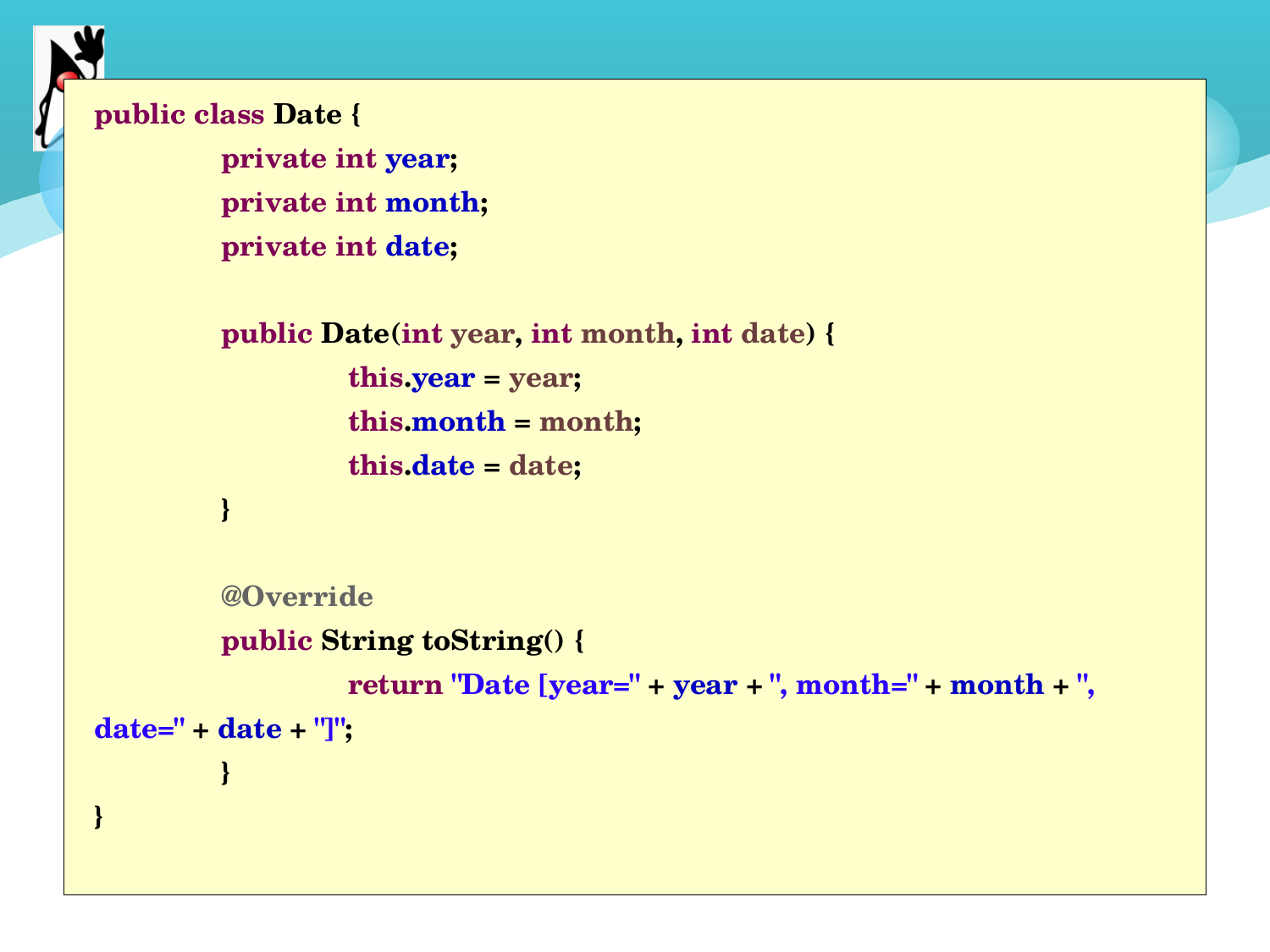

#
public class Date {
	private int year;
	private int month;
	private int date;

	public Date(int year, int month, int date) {
		this.year = year;
		this.month = month;
		this.date = date;
	}

	@Override
	public String toString() {
		return "Date [year=" + year + ", month=" + month + ", date=" + date + "]";
	}
}